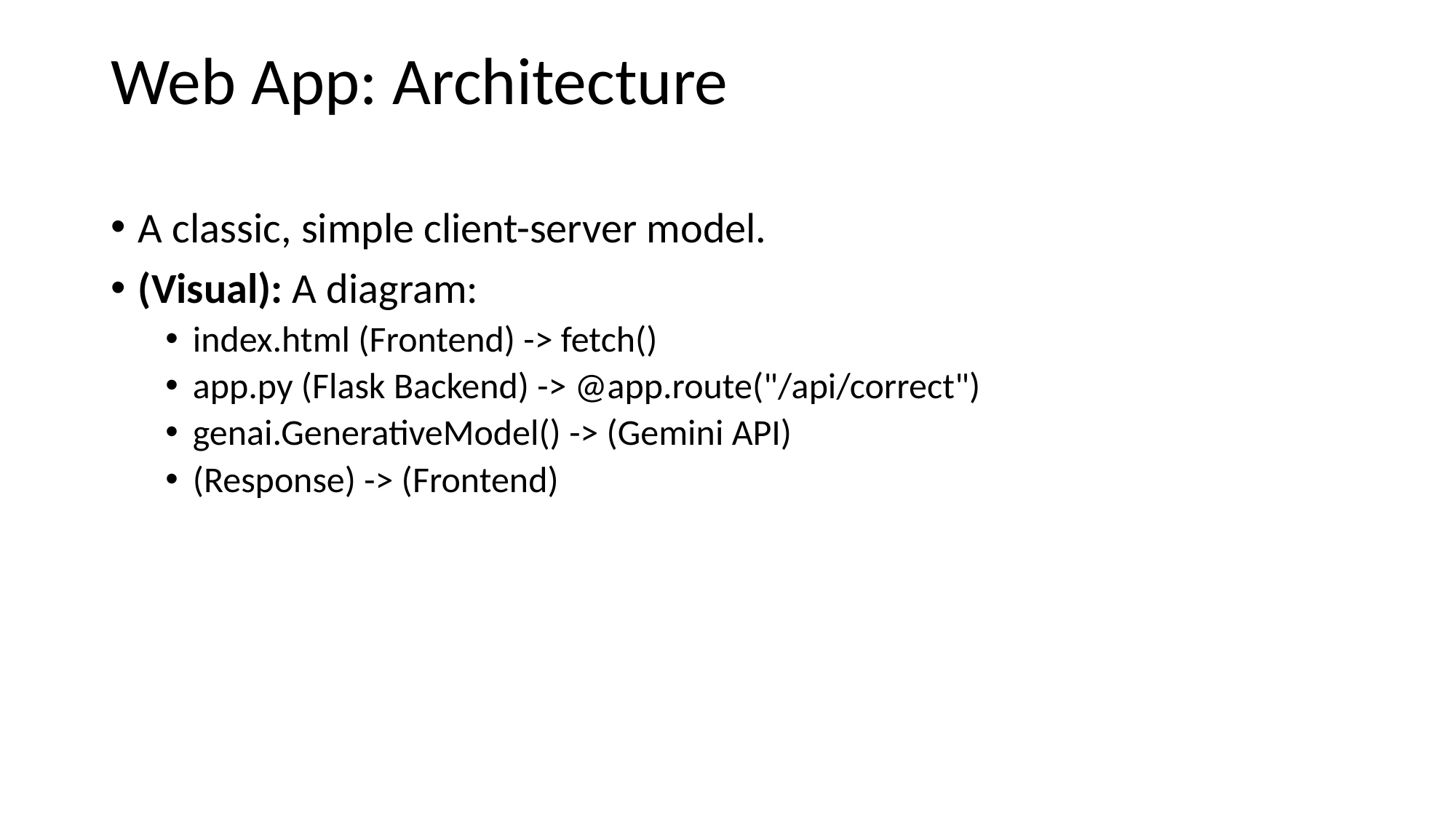

# Web App: Architecture

A classic, simple client-server model.
(Visual): A diagram:
index.html (Frontend) -> fetch()
app.py (Flask Backend) -> @app.route("/api/correct")
genai.GenerativeModel() -> (Gemini API)
(Response) -> (Frontend)